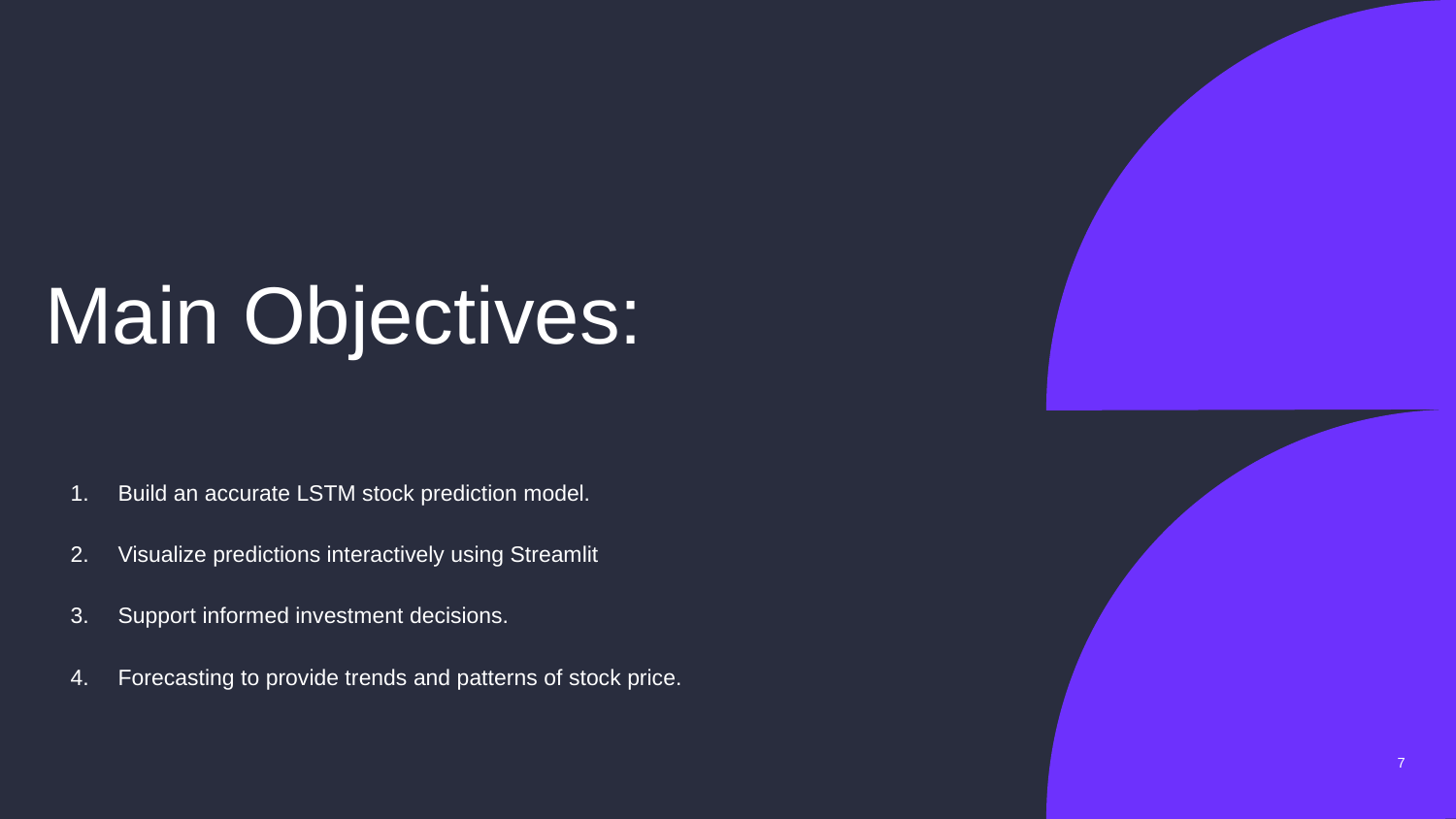

# Main Objectives:

Build an accurate LSTM stock prediction model.
Visualize predictions interactively using Streamlit
Support informed investment decisions.
Forecasting to provide trends and patterns of stock price.